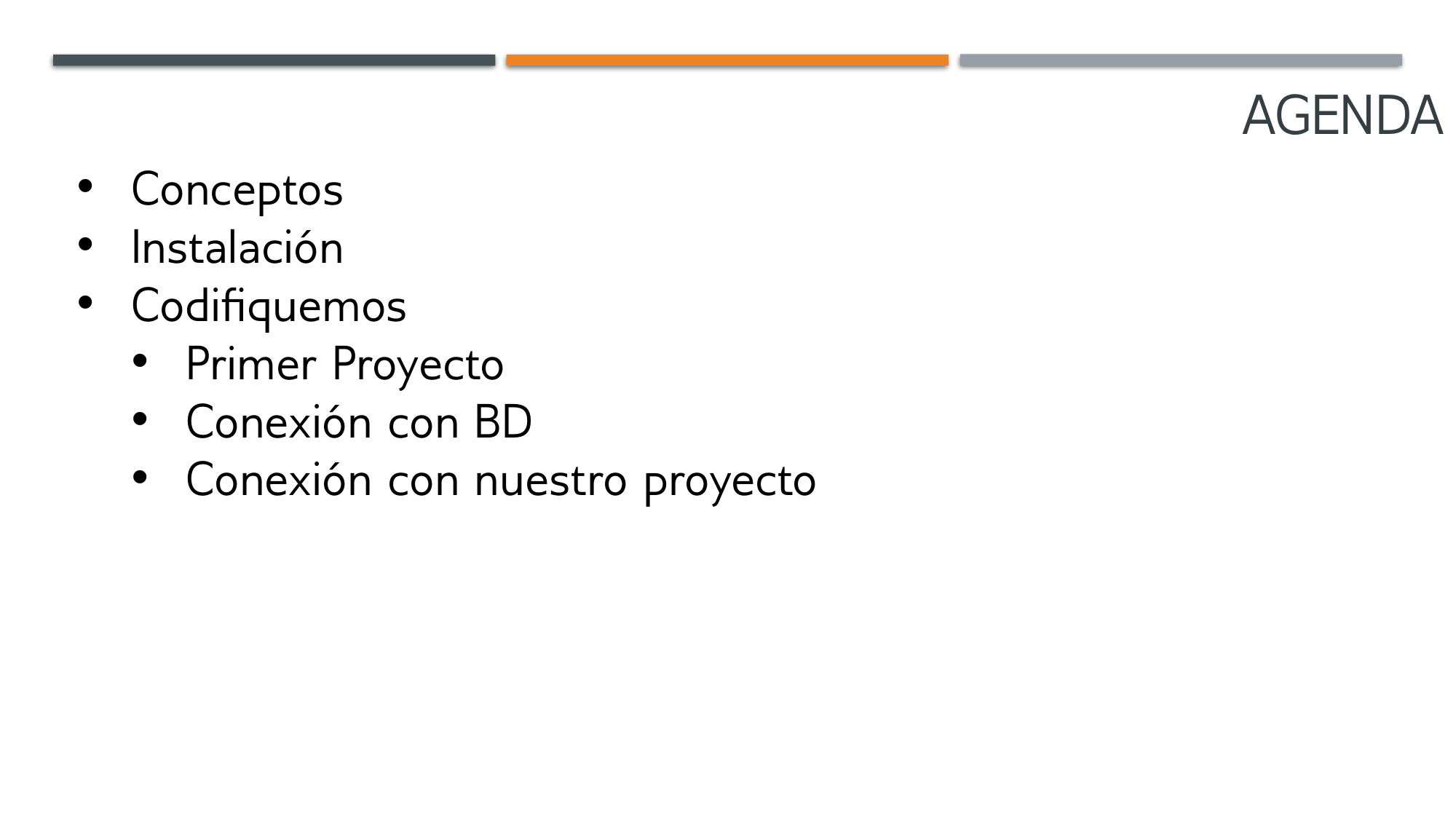

Agenda
Conceptos
Instalación
Codifiquemos
Primer Proyecto
Conexión con BD
Conexión con nuestro proyecto